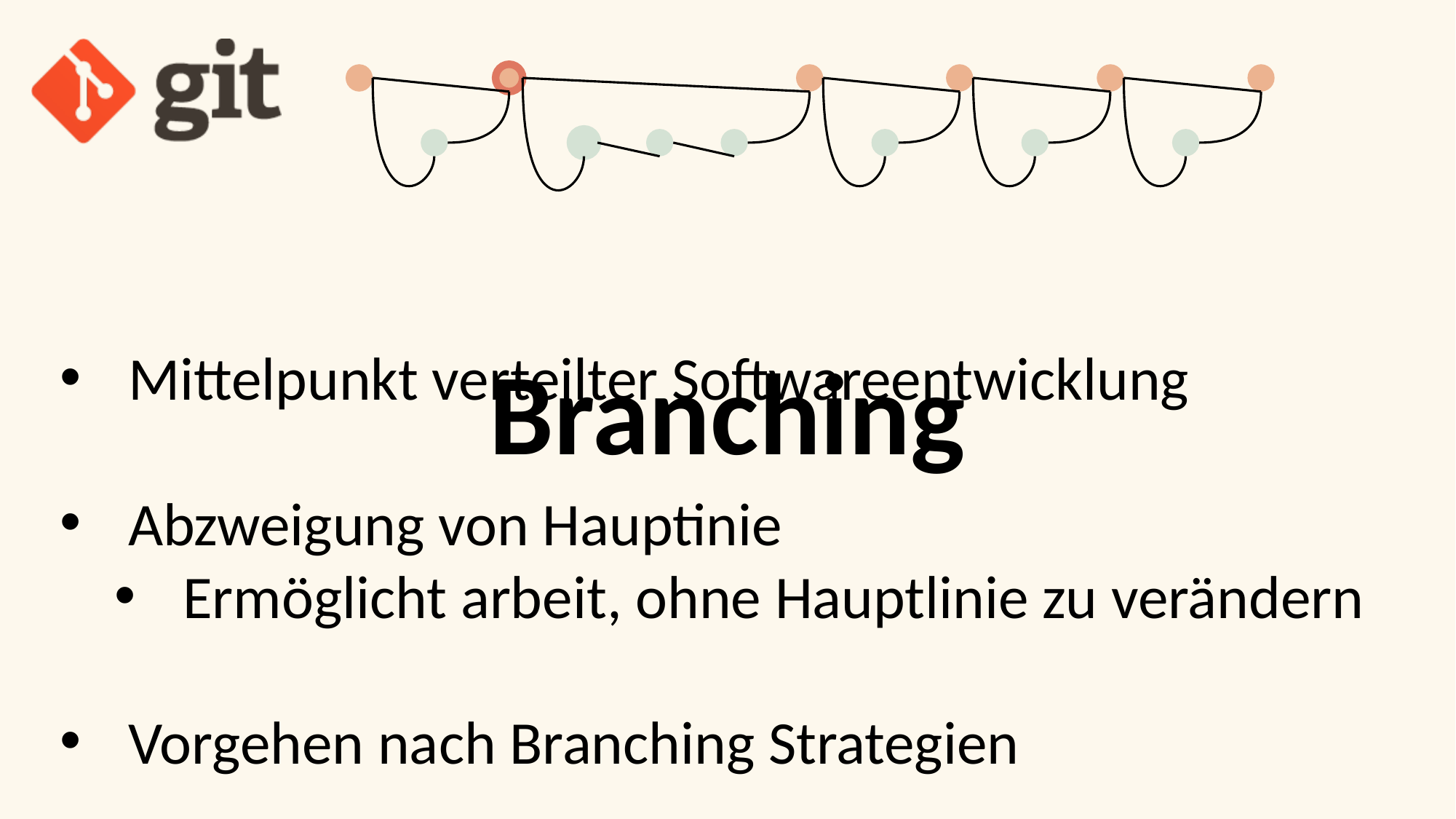

Mittelpunkt verteilter Softwareentwicklung

Abzweigung von Hauptinie
Ermöglicht arbeit, ohne Hauptlinie zu verändern

Vorgehen nach Branching Strategien

Branching